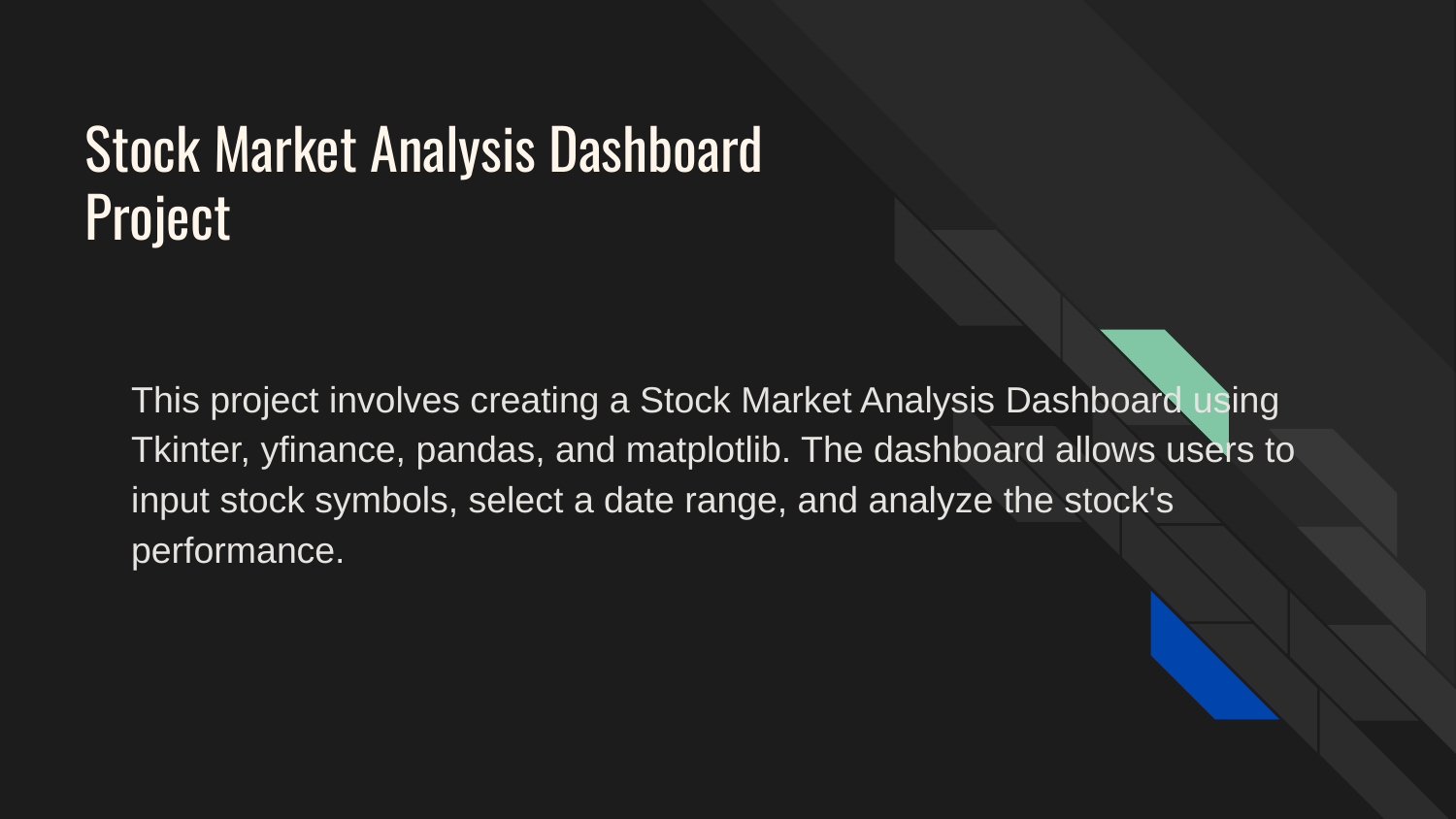

# Stock Market Analysis Dashboard Project
This project involves creating a Stock Market Analysis Dashboard using Tkinter, yfinance, pandas, and matplotlib. The dashboard allows users to input stock symbols, select a date range, and analyze the stock's performance.